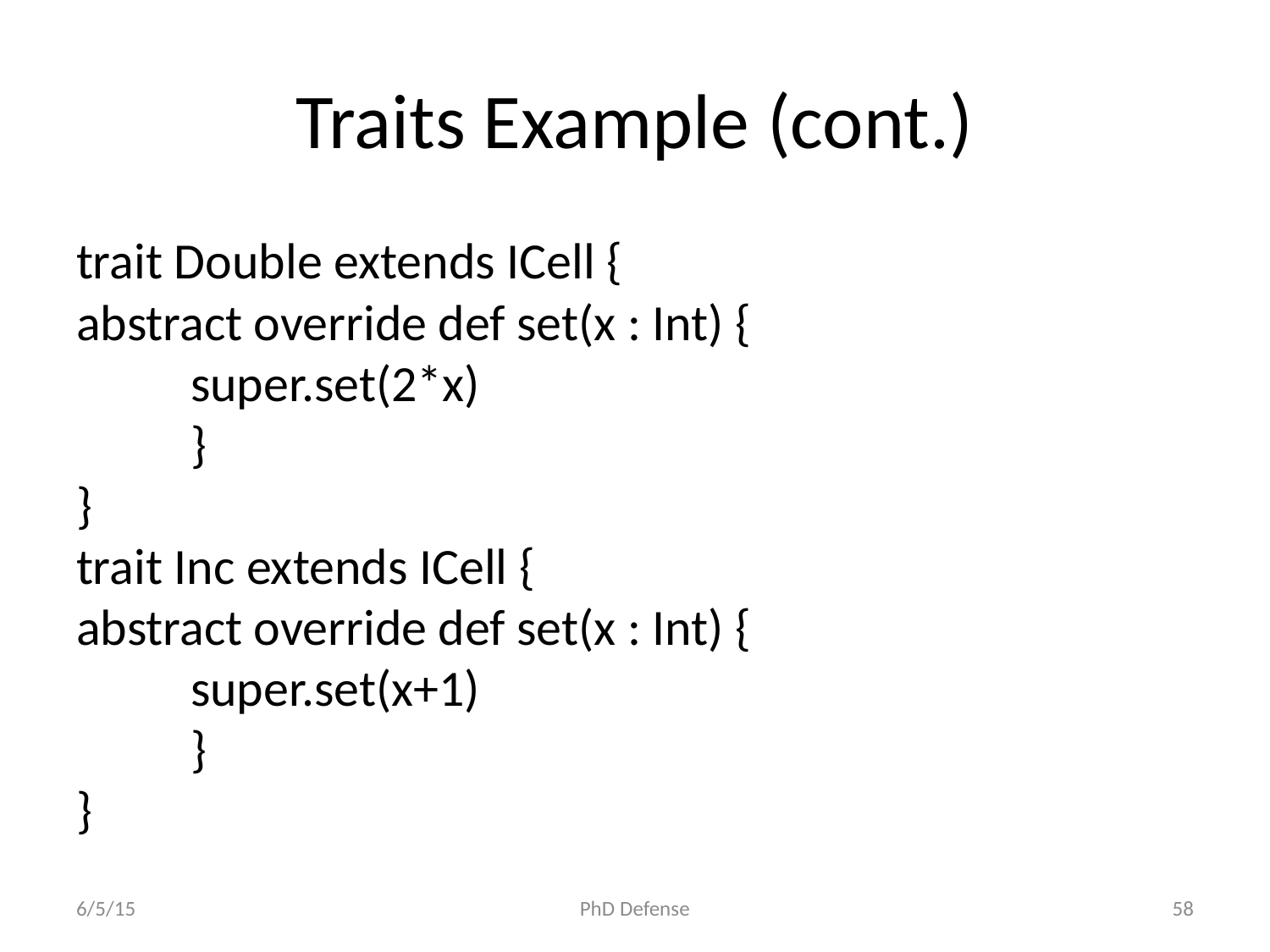

# Traits Example (cont.)
trait Double extends ICell {
abstract override def set(x : Int) {
	super.set(2*x)
	}
}
trait Inc extends ICell {
abstract override def set(x : Int) {
	super.set(x+1)
	}
}
6/5/15
PhD Defense
58